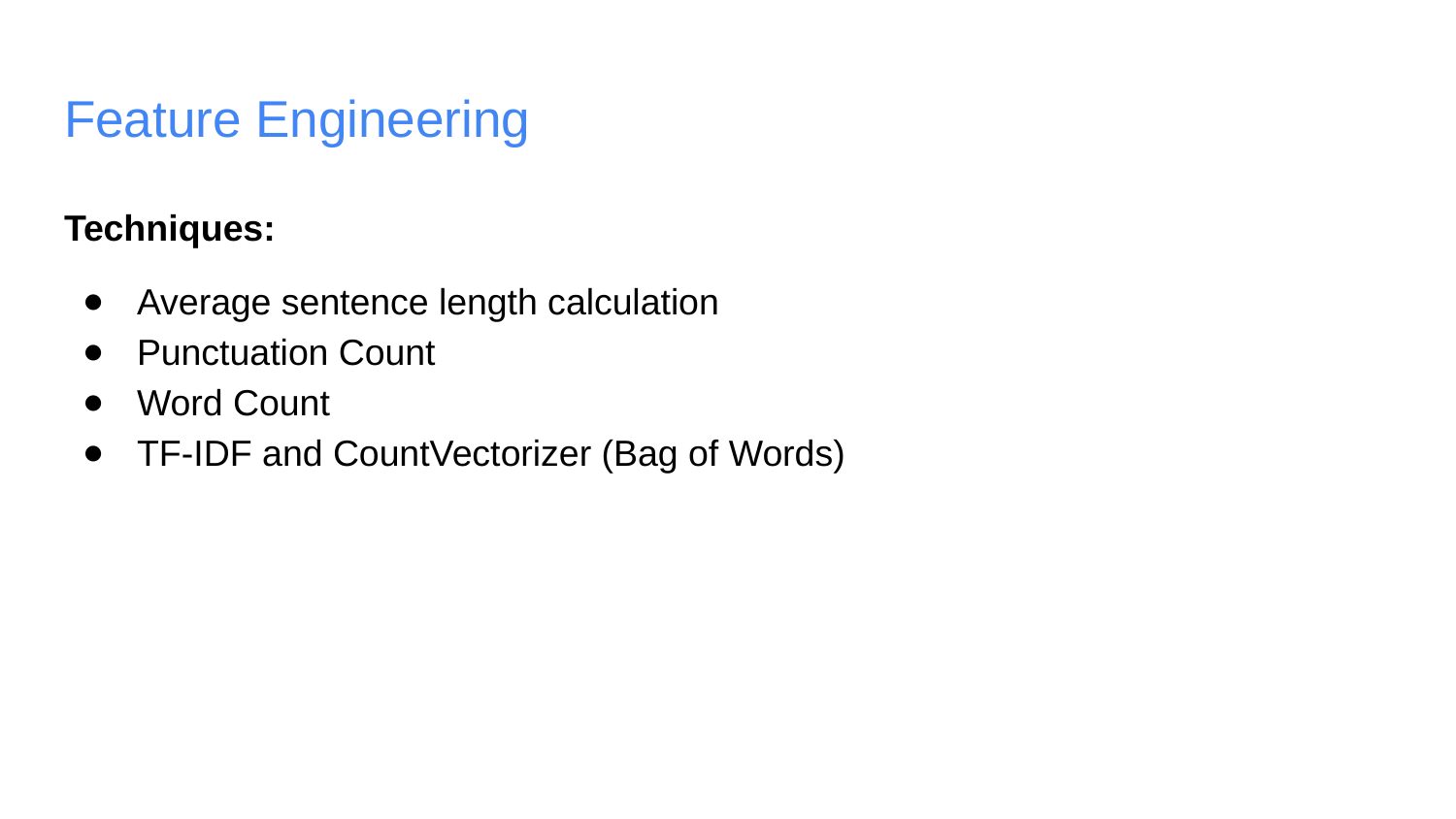

# Feature Engineering
Techniques:
Average sentence length calculation
Punctuation Count
Word Count
TF-IDF and CountVectorizer (Bag of Words)